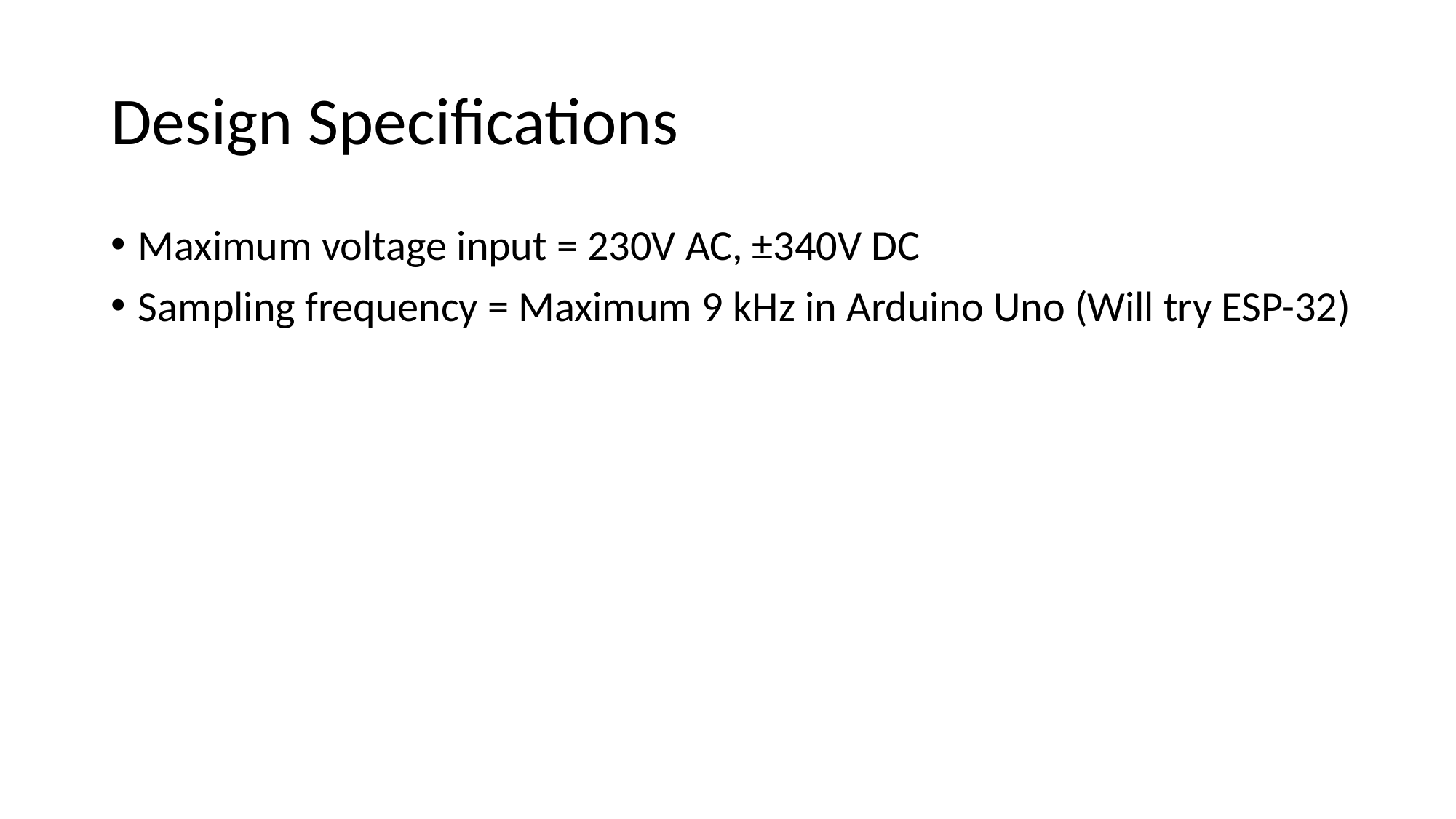

# Design Specifications
Maximum voltage input = 230V AC, ±340V DC
Sampling frequency = Maximum 9 kHz in Arduino Uno (Will try ESP-32)